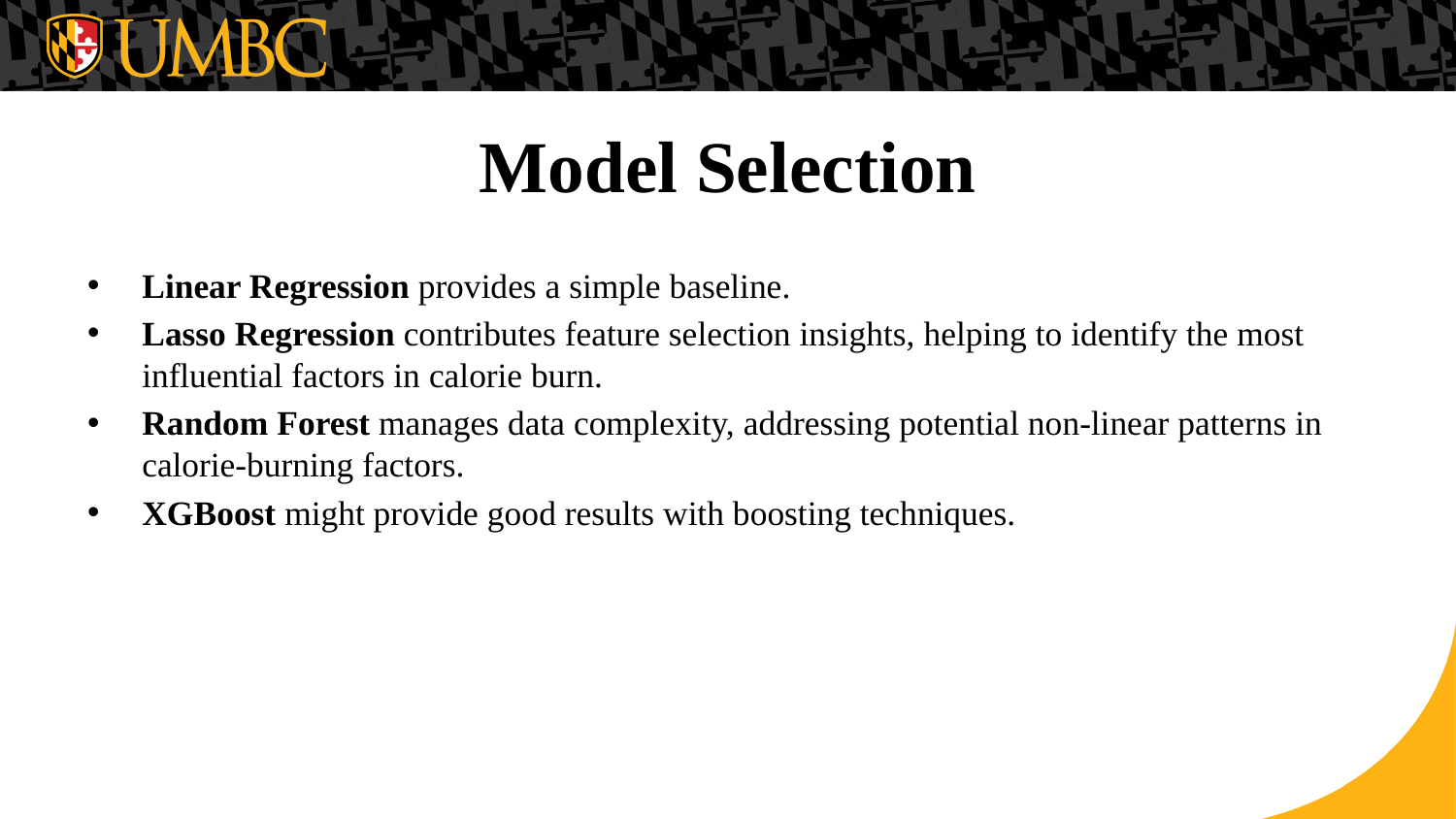

# Model Selection
Linear Regression provides a simple baseline.
Lasso Regression contributes feature selection insights, helping to identify the most influential factors in calorie burn.
Random Forest manages data complexity, addressing potential non-linear patterns in calorie-burning factors.
XGBoost might provide good results with boosting techniques.